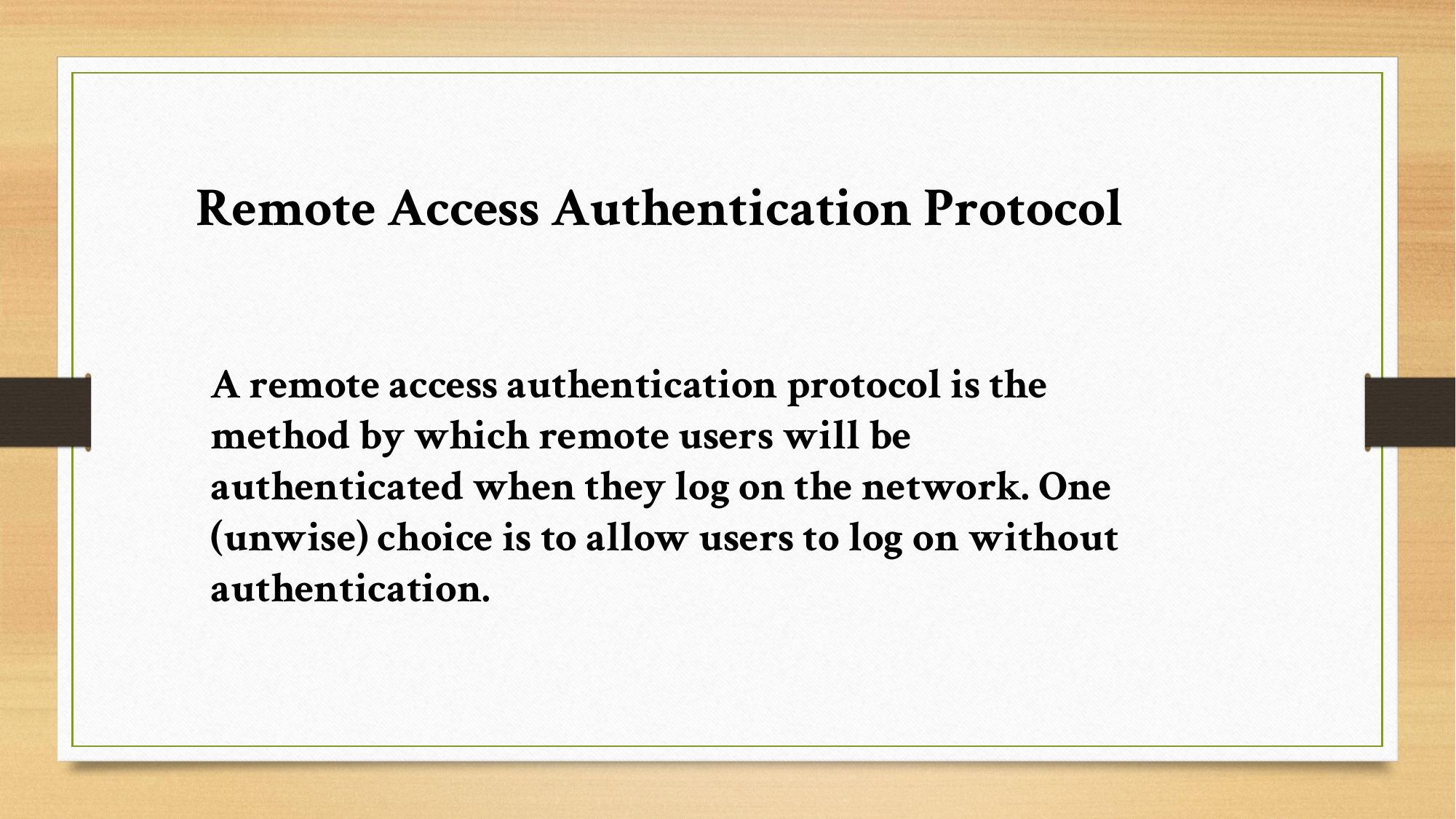

Remote Access Authentication Protocol
A remote access authentication protocol is the method by which remote users will be authenticated when they log on the network. One (unwise) choice is to allow users to log on without authentication.